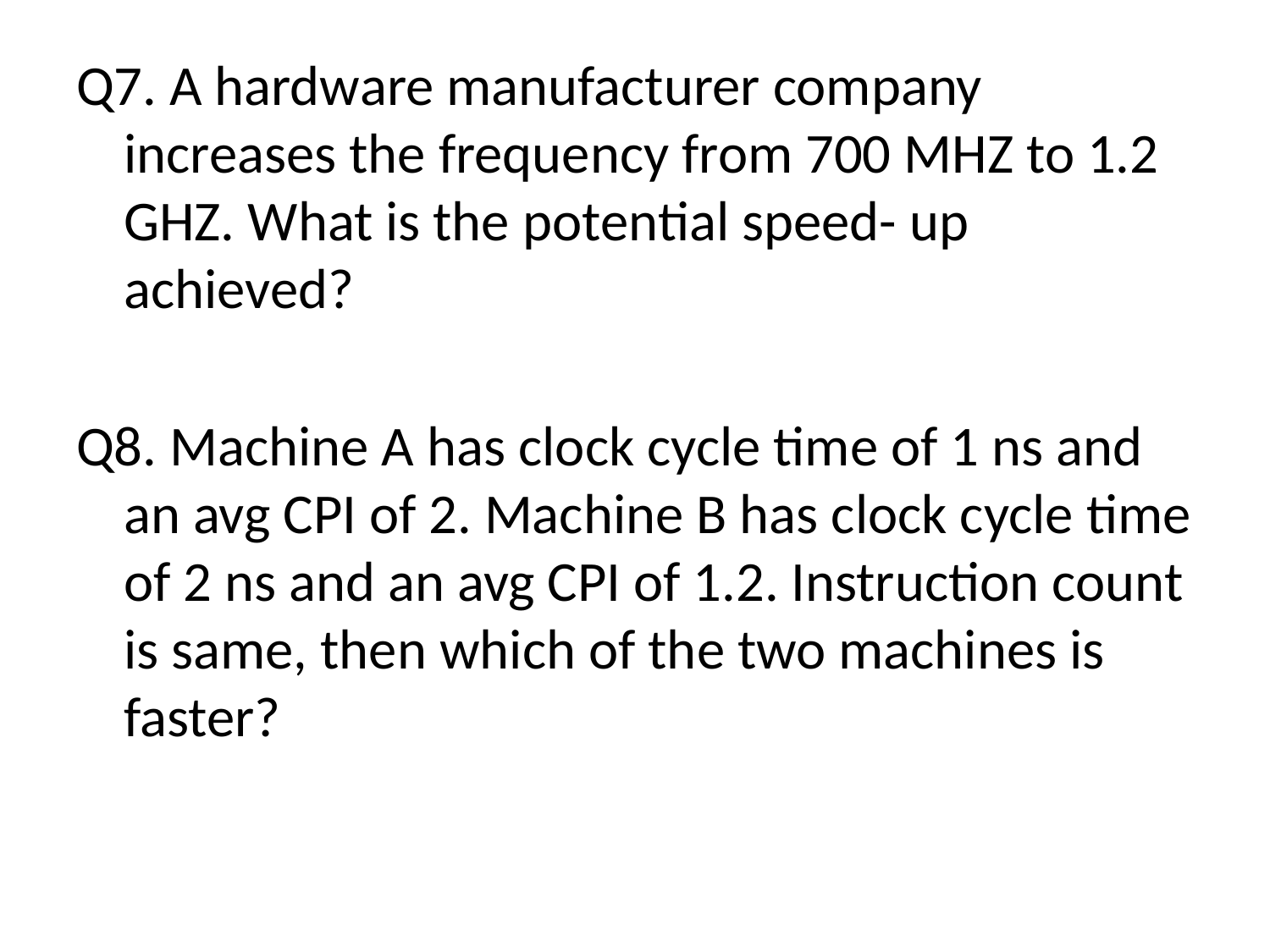

Q7. A hardware manufacturer company increases the frequency from 700 MHZ to 1.2 GHZ. What is the potential speed- up achieved?

Q8. Machine A has clock cycle time of 1 ns and an avg CPI of 2. Machine B has clock cycle time of 2 ns and an avg CPI of 1.2. Instruction count is same, then which of the two machines is faster?